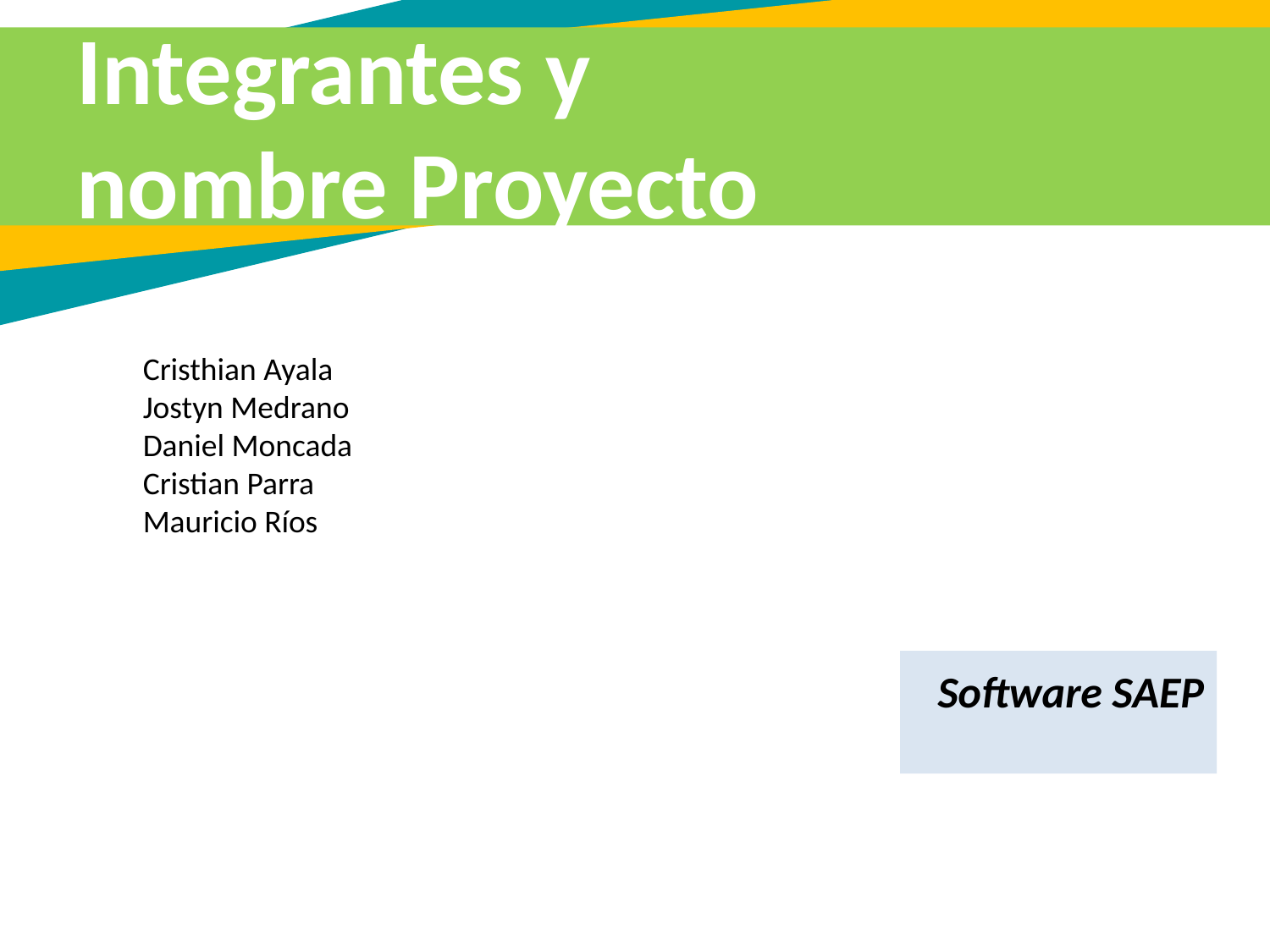

Integrantes y nombre Proyecto
Cristhian Ayala
Jostyn Medrano
Daniel Moncada
Cristian Parra
Mauricio Ríos
Software SAEP